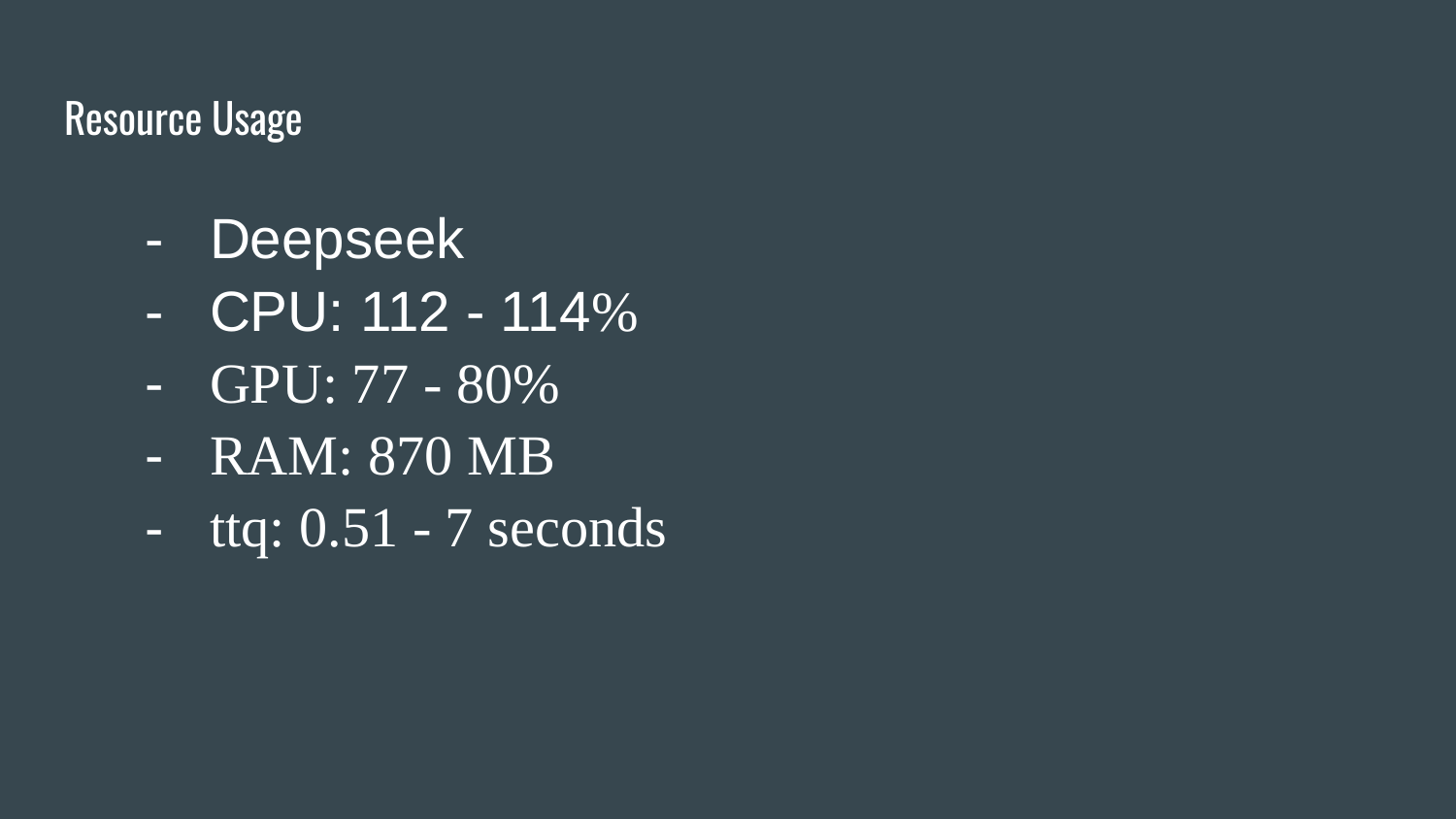

# Resource Usage
Deepseek
CPU: 112 - 114%
GPU: 77 - 80%
RAM: 870 MB
ttq: 0.51 - 7 seconds